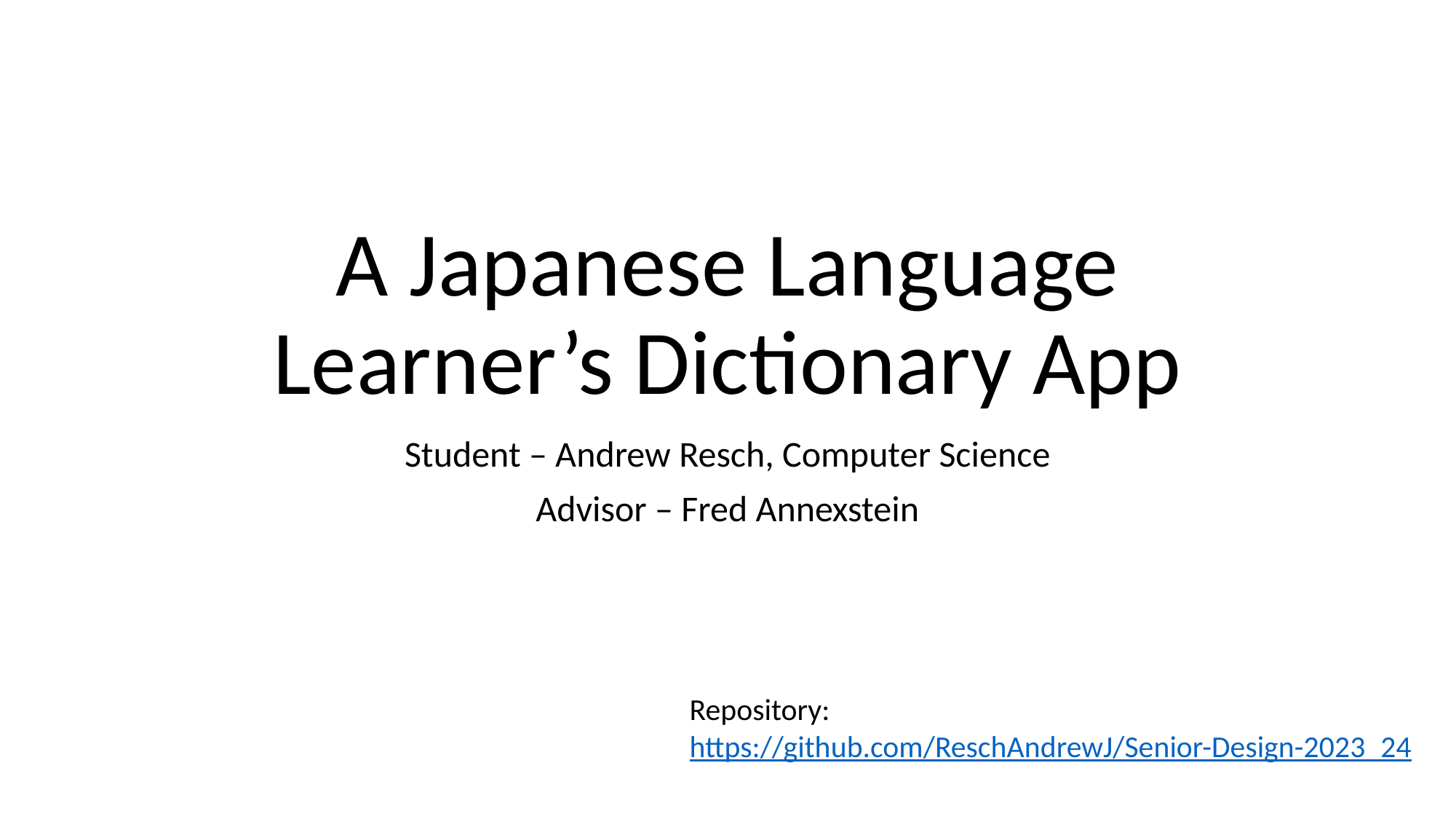

# A Japanese Language Learner’s Dictionary App
Student – Andrew Resch, Computer Science
Advisor – Fred Annexstein
Repository:
https://github.com/ReschAndrewJ/Senior-Design-2023_24